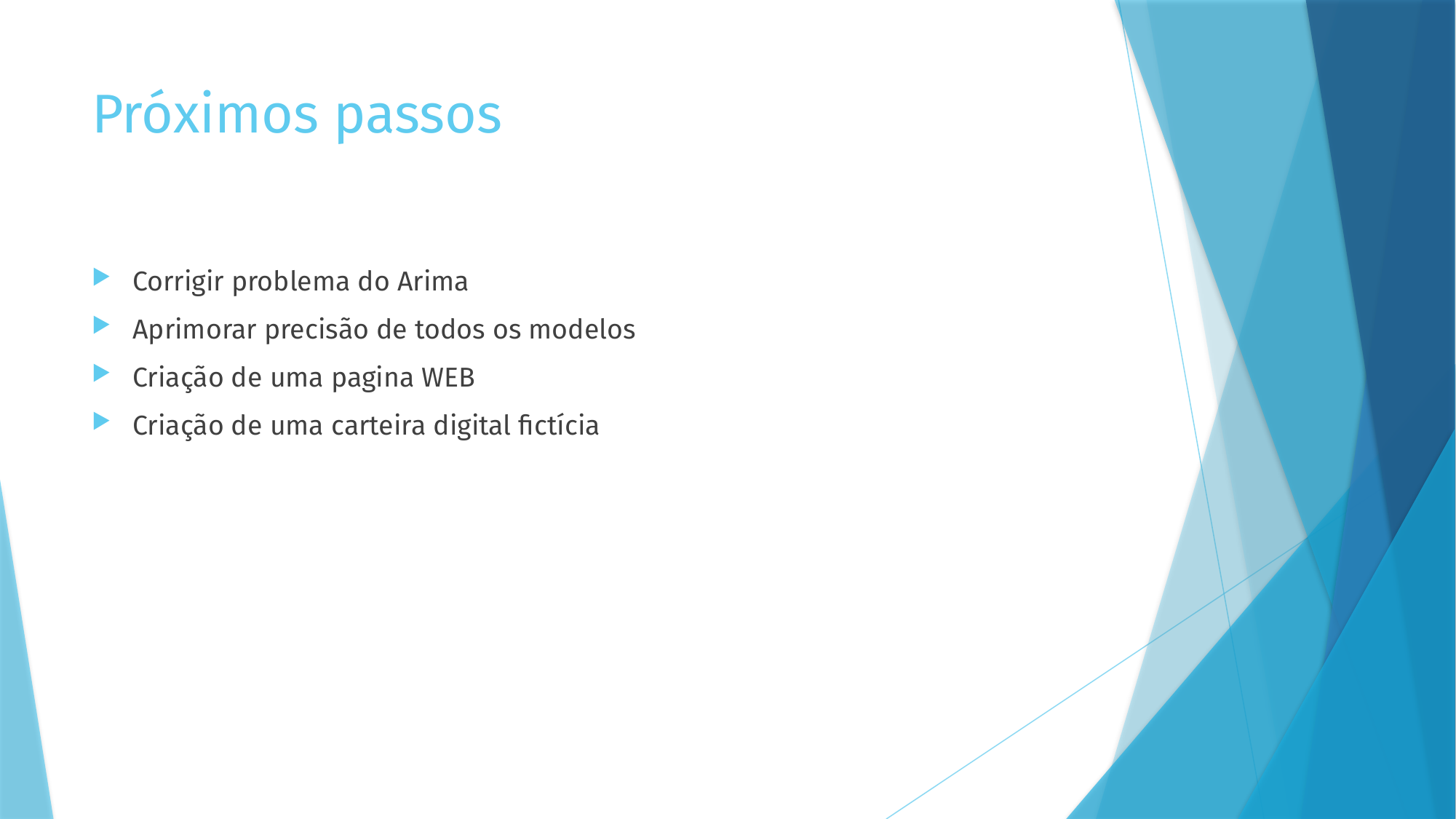

# Próximos passos
Corrigir problema do Arima
Aprimorar precisão de todos os modelos
Criação de uma pagina WEB
Criação de uma carteira digital fictícia